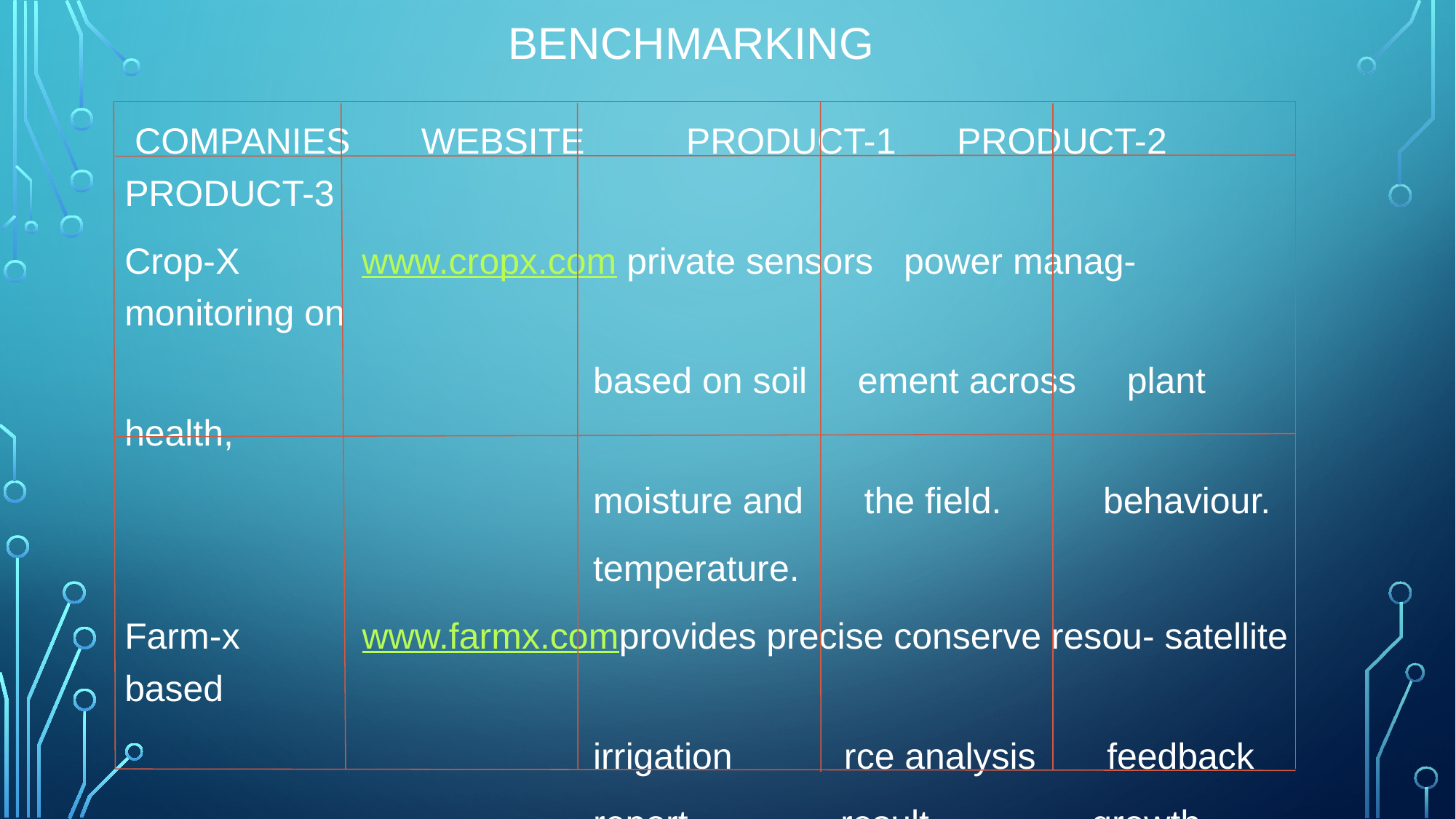

# BENCHMARKING
 COMPANIES       WEBSITE          PRODUCT-1      PRODUCT-2      PRODUCT-3
Crop-X            www.cropx.com private sensors   power manag-  monitoring on
                                              based on soil     ement across     plant health,
                                              moisture and      the field.          behaviour.
                                              temperature.
Farm-x            www.farmx.comprovides precise conserve resou- satellite  based
                                              irrigation           rce analysis       feedback
                                              report.              result.               growth
                                                                                              information